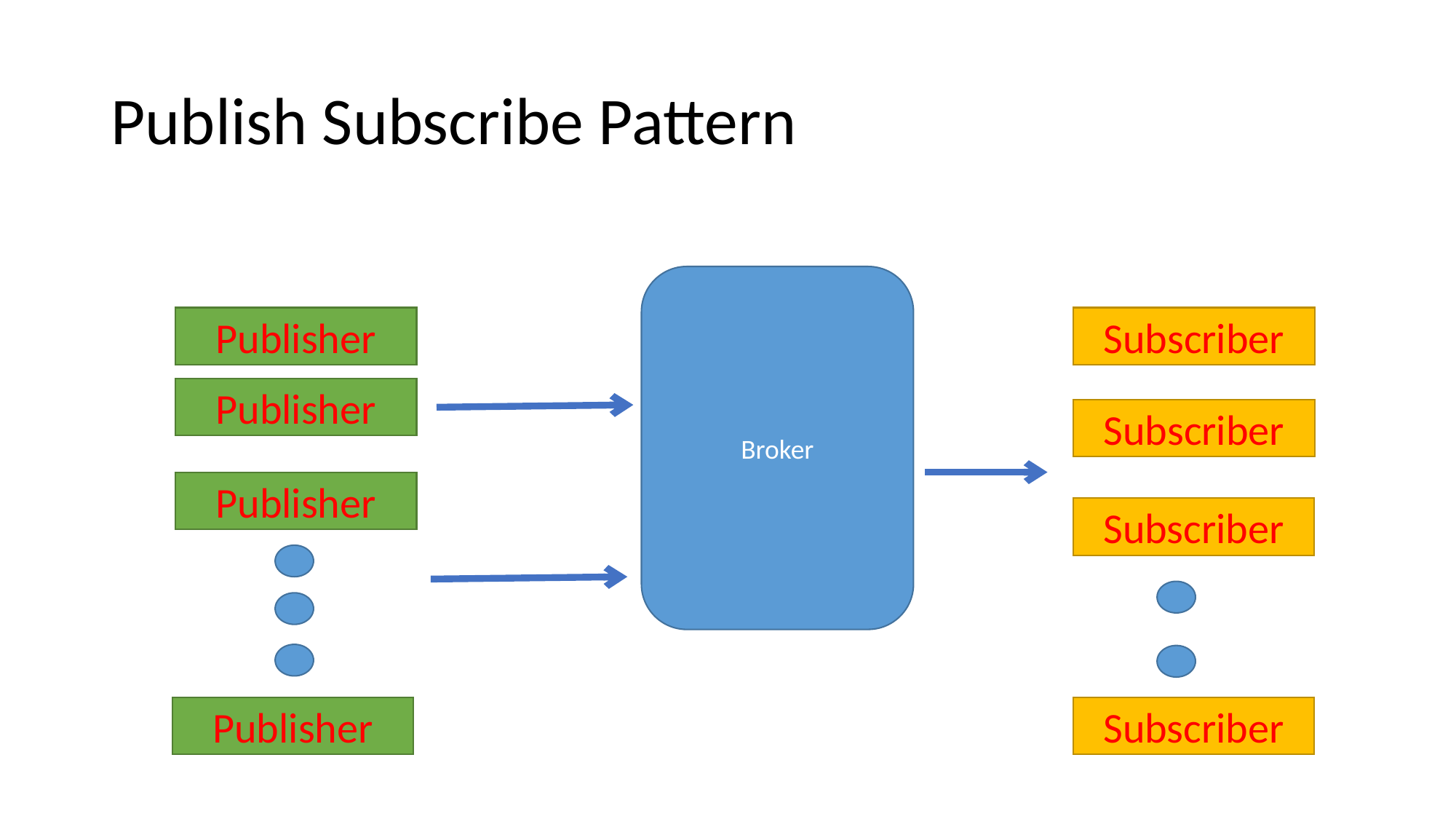

# Publish Subscribe Pattern
Broker
Publisher
Subscriber
Publisher
Subscriber
Publisher
Subscriber

Publisher
Subscriber